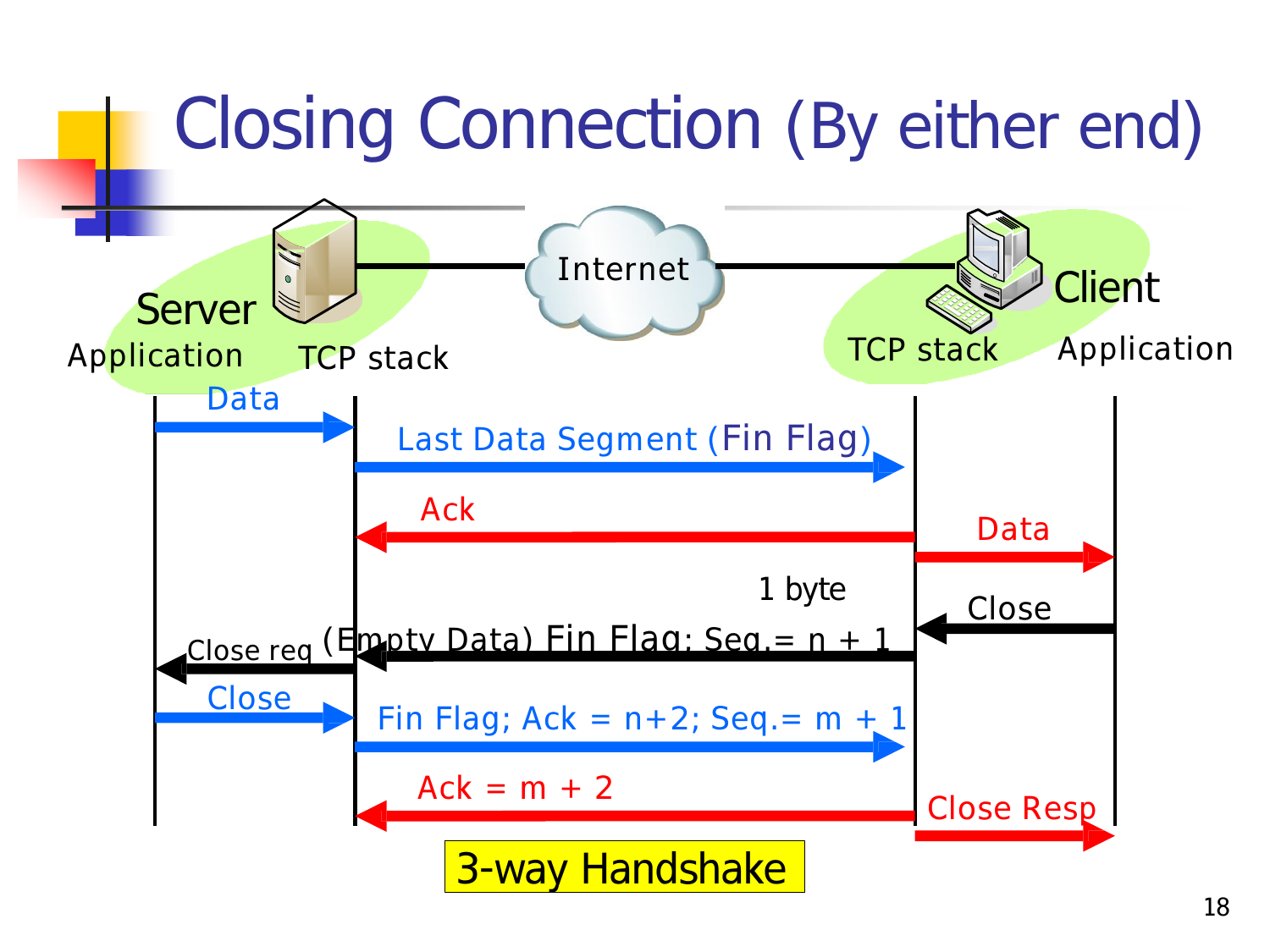

# Closing Connection (By either end)

Internet

Client
Application

Server
Application

TCP stack
TCP stack
Data
Last Data Segment (Fin Flag)

Ack
Data

1 byte
Close
Close req (Empty Data) Fin Flag; Seq.= n + 1

Close
Fin Flag; Ack = n+2; Seq.= m + 1

Ack = m + 2
Close Resp

3-way Handshake
18